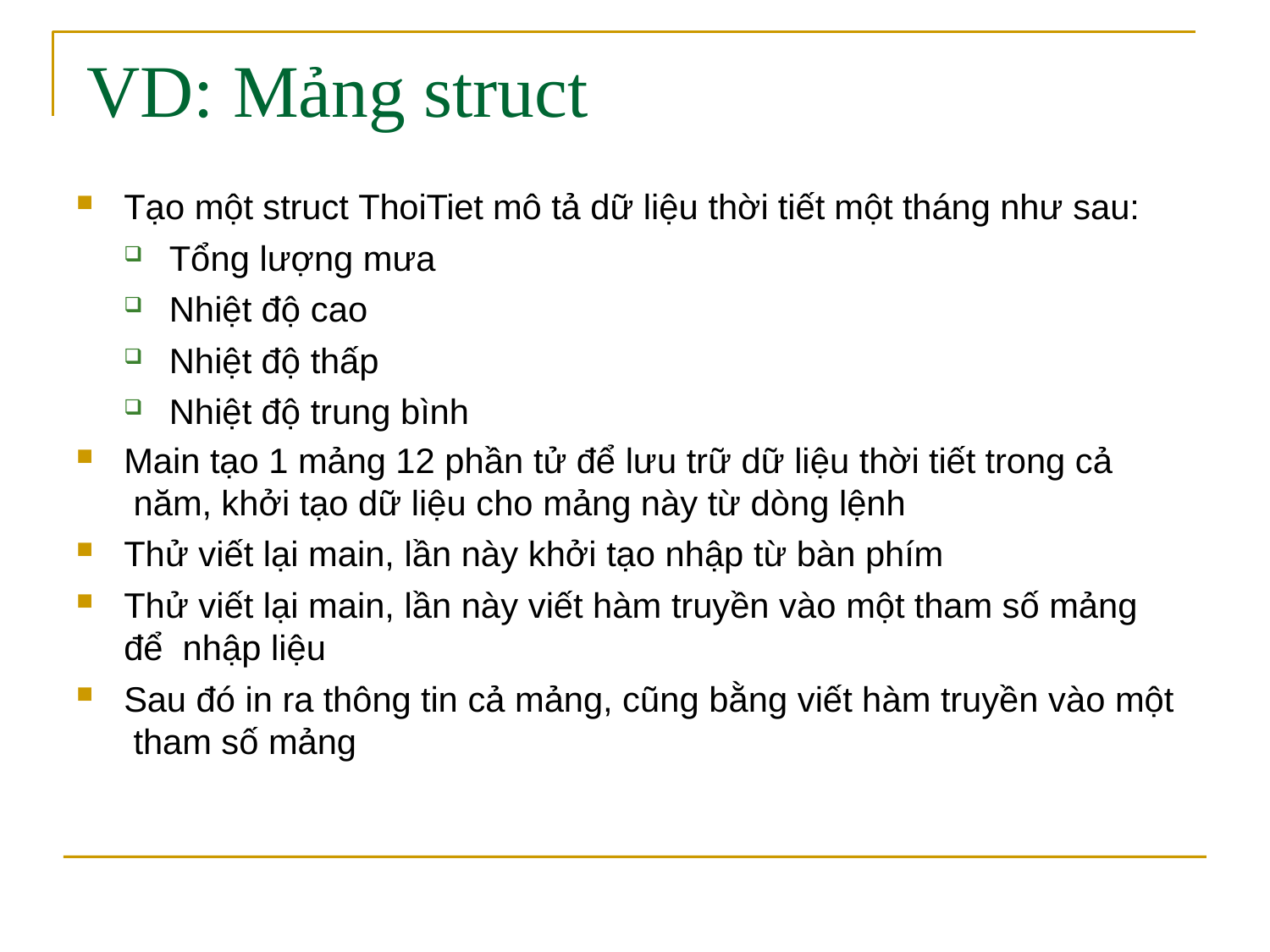

# VD: Mảng struct
Tạo một struct ThoiTiet mô tả dữ liệu thời tiết một tháng như sau:
Tổng lượng mưa
Nhiệt độ cao
Nhiệt độ thấp
Nhiệt độ trung bình
Main tạo 1 mảng 12 phần tử để lưu trữ dữ liệu thời tiết trong cả  năm, khởi tạo dữ liệu cho mảng này từ dòng lệnh
Thử viết lại main, lần này khởi tạo nhập từ bàn phím
Thử viết lại main, lần này viết hàm truyền vào một tham số mảng để  nhập liệu
Sau đó in ra thông tin cả mảng, cũng bằng viết hàm truyền vào một  tham số mảng